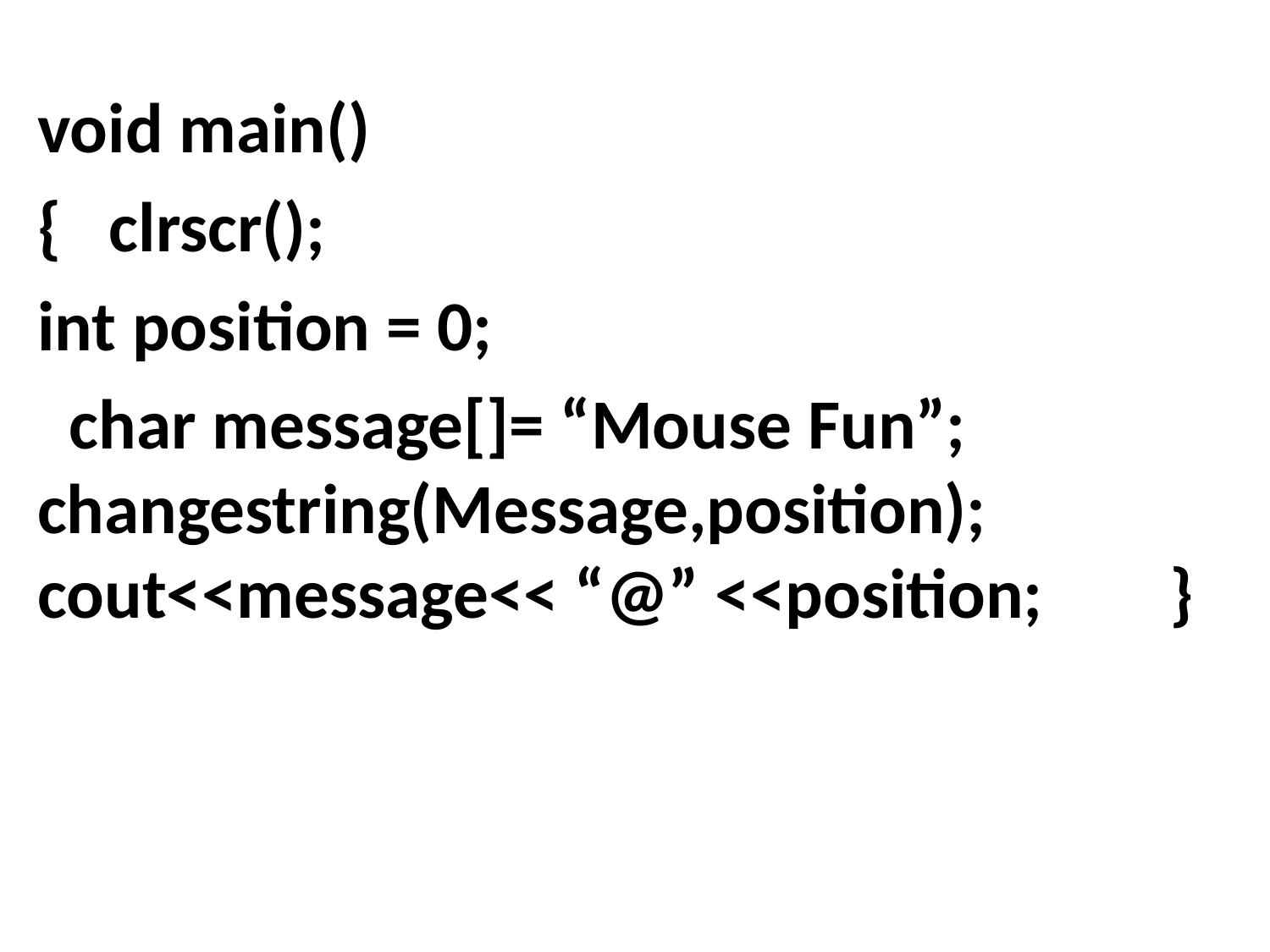

#
void main()
{   clrscr();
int position = 0;
  char message[]= “Mouse Fun”;   changestring(Message,position);   cout<<message<< “@” <<position;        }